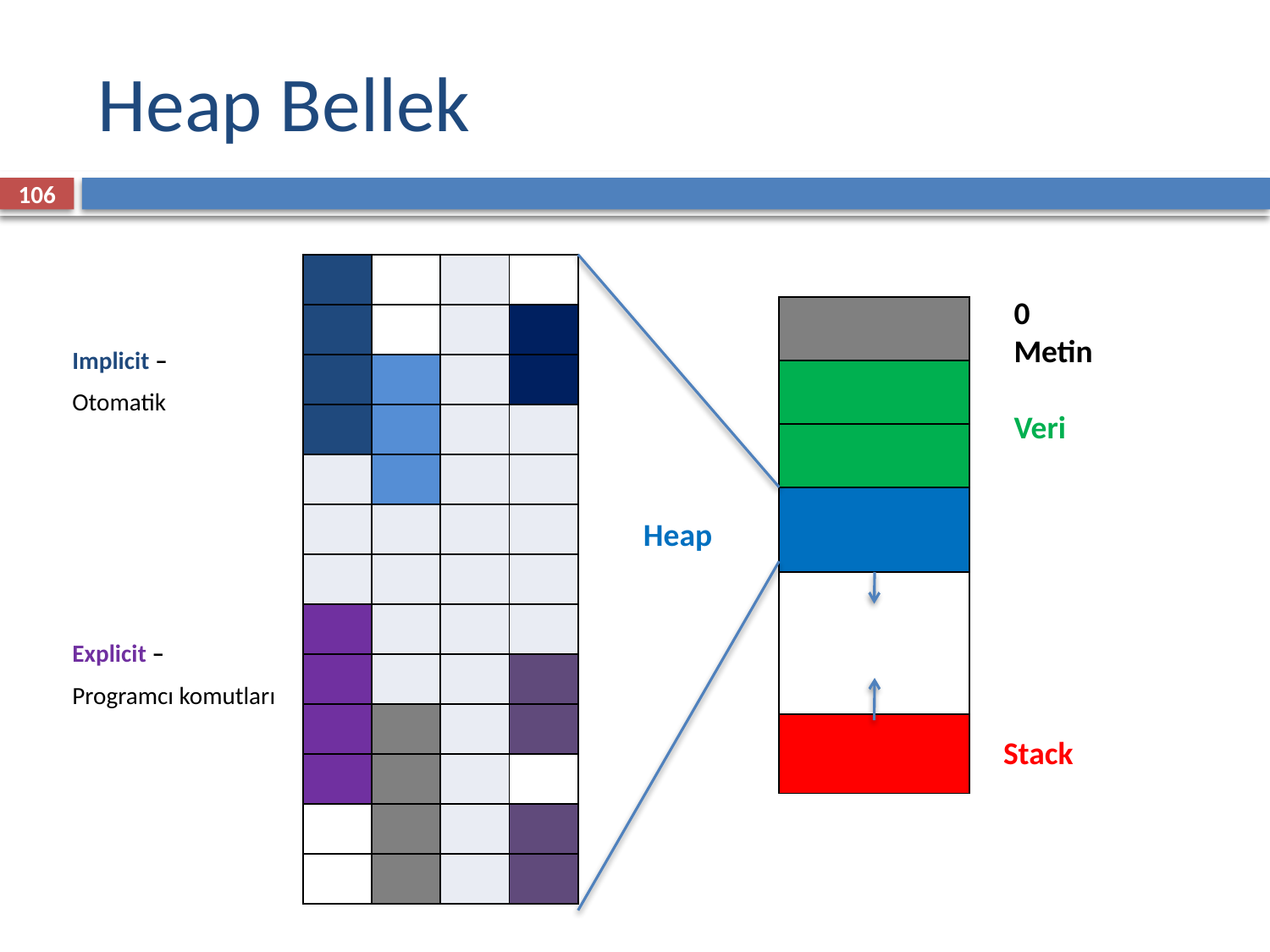

# Heap Bellek
106

Implicit –
Otomatik

Explicit –
Programcı komutları

|  |  |  |  |
| --- | --- | --- | --- |
|  |  |  |  |
|  |  |  |  |
|  |  |  |  |
|  |  |  |  |
|  |  |  |  |
|  |  |  |  |
|  |  |  |  |
|  |  |  |  |
|  |  |  |  |
|  |  |  |  |
|  |  |  |  |
|  |  |  |  |
0
Metin

Veri
|  |
| --- |
|  |
|  |
|  |
|  |
|  |
Heap

Stack